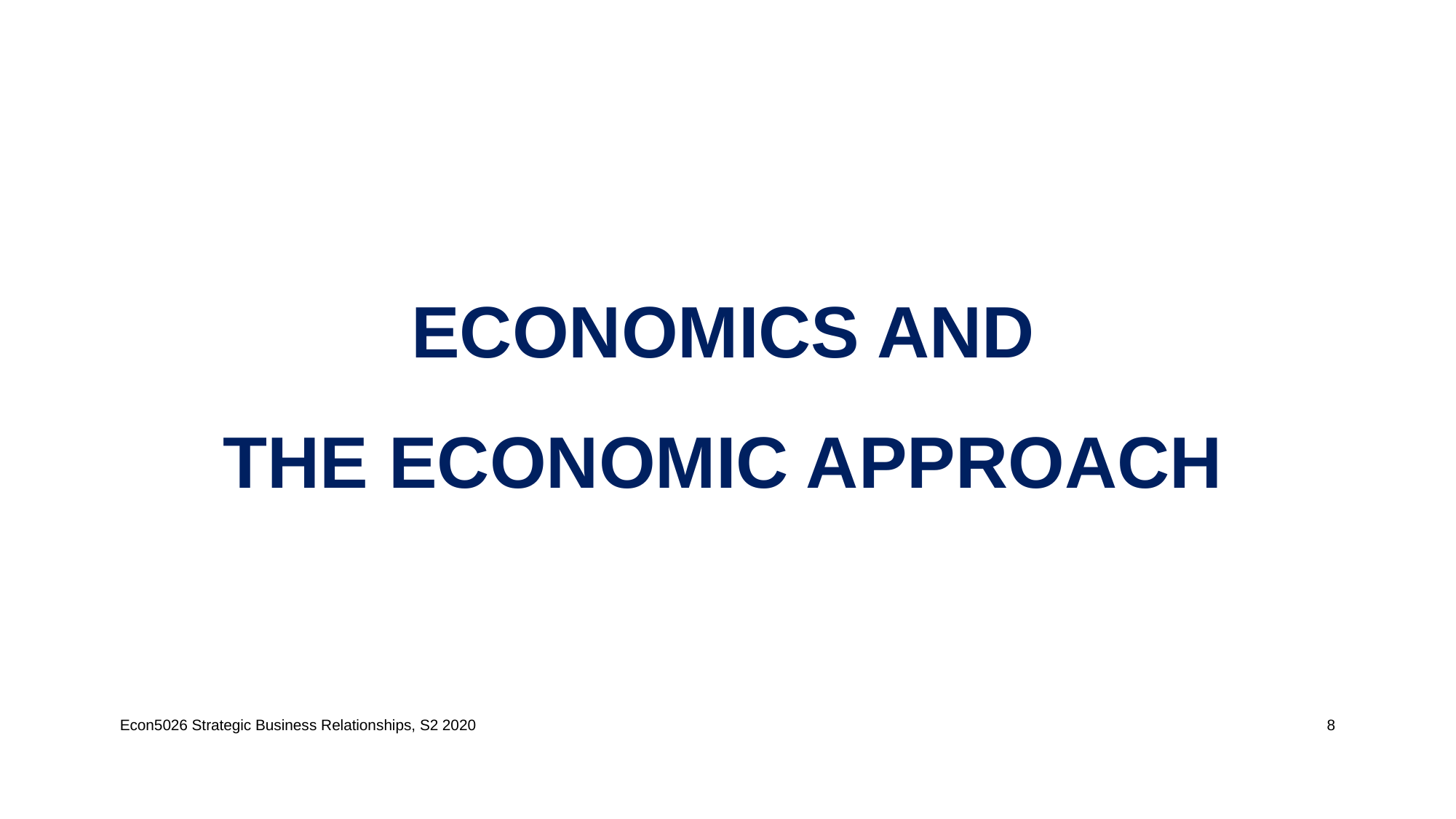

# Economics and The economic approach
Econ5026 Strategic Business Relationships, S2 2020
8